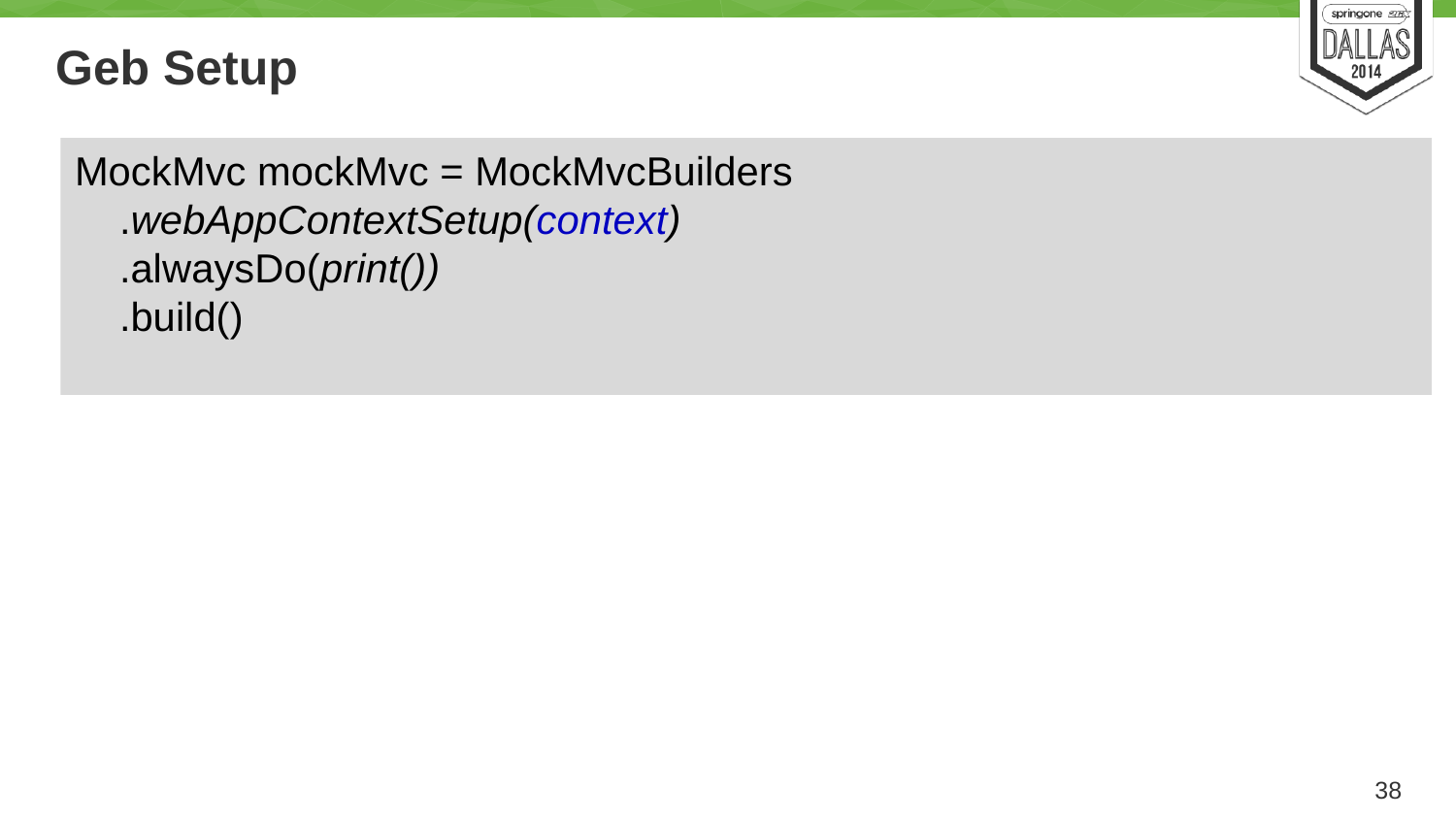

# Geb Setup
MockMvc mockMvc = MockMvcBuilders
    .webAppContextSetup(context)
    .alwaysDo(print())
    .build()

38